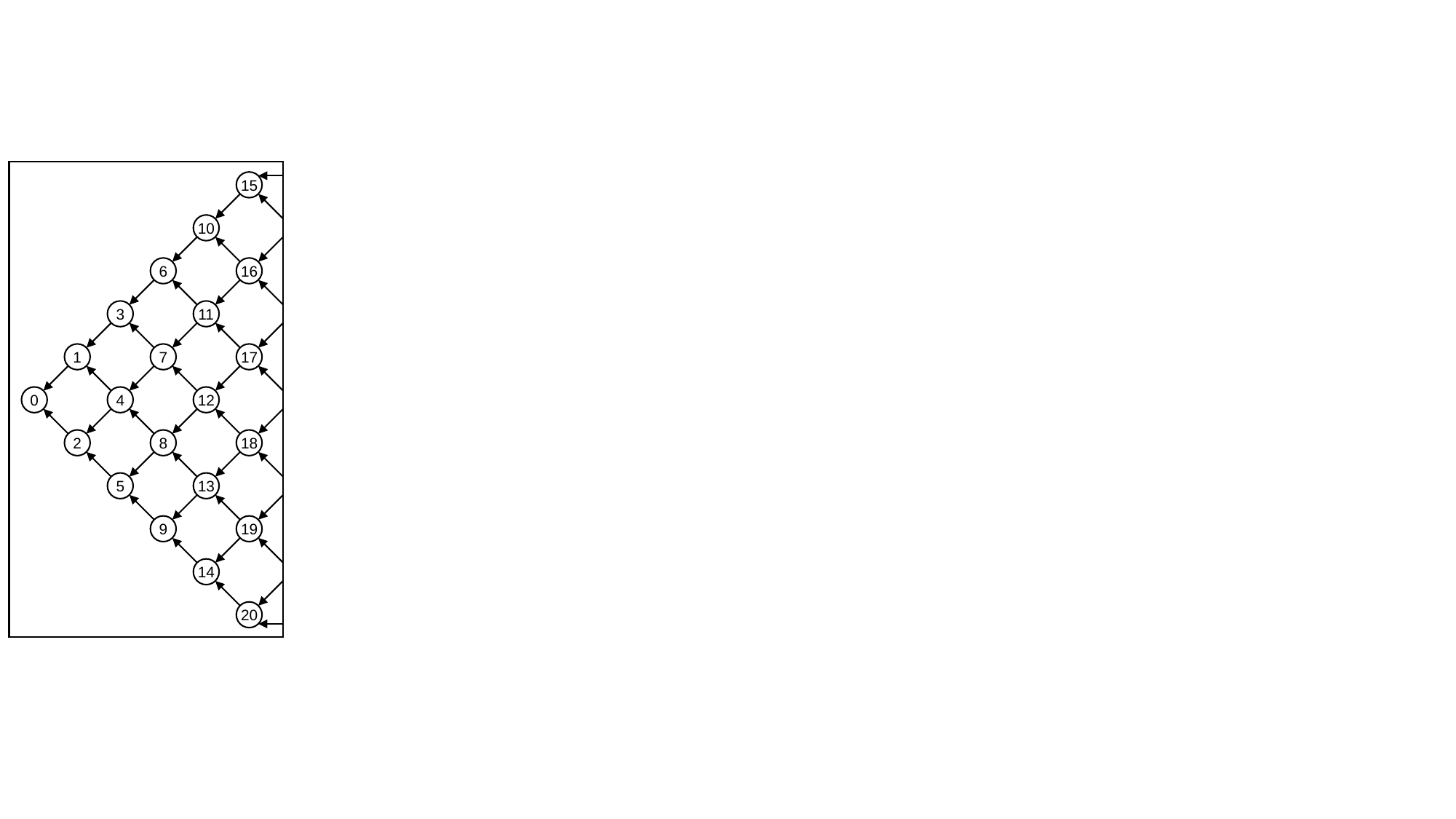

15
10
6
16
3
11
1
7
17
0
4
12
2
8
18
5
13
9
19
14
20